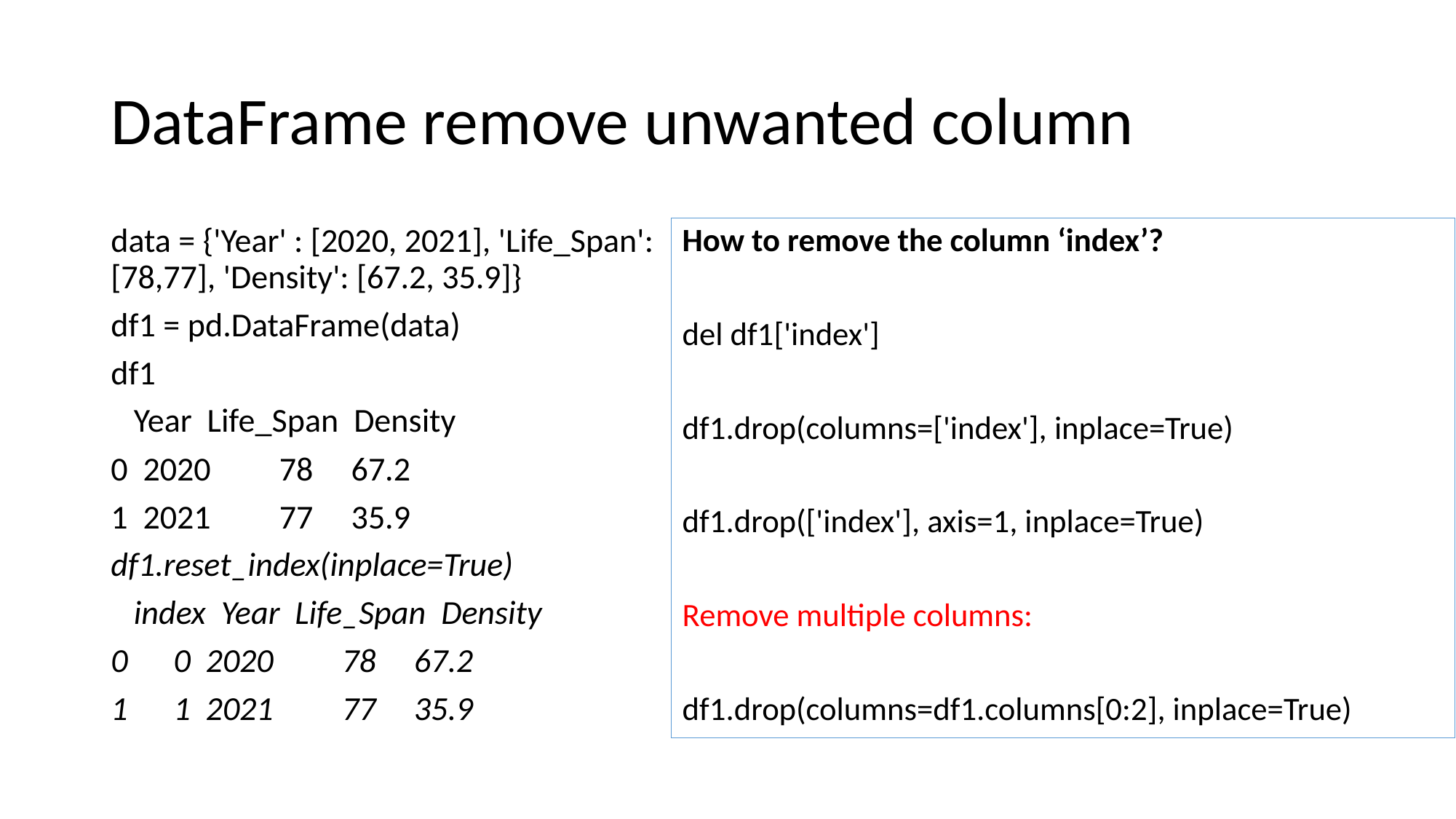

# DataFrame remove unwanted column
data = {'Year' : [2020, 2021], 'Life_Span':[78,77], 'Density': [67.2, 35.9]}
df1 = pd.DataFrame(data)
df1
   Year  Life_Span  Density
0  2020         78     67.2
1  2021         77     35.9
df1.reset_index(inplace=True)
   index  Year  Life_Span  Density
0      0  2020         78     67.2
1      1  2021         77     35.9
How to remove the column ‘index’?

del df1['index']

df1.drop(columns=['index'], inplace=True)

df1.drop(['index'], axis=1, inplace=True)

Remove multiple columns:

df1.drop(columns=df1.columns[0:2], inplace=True)